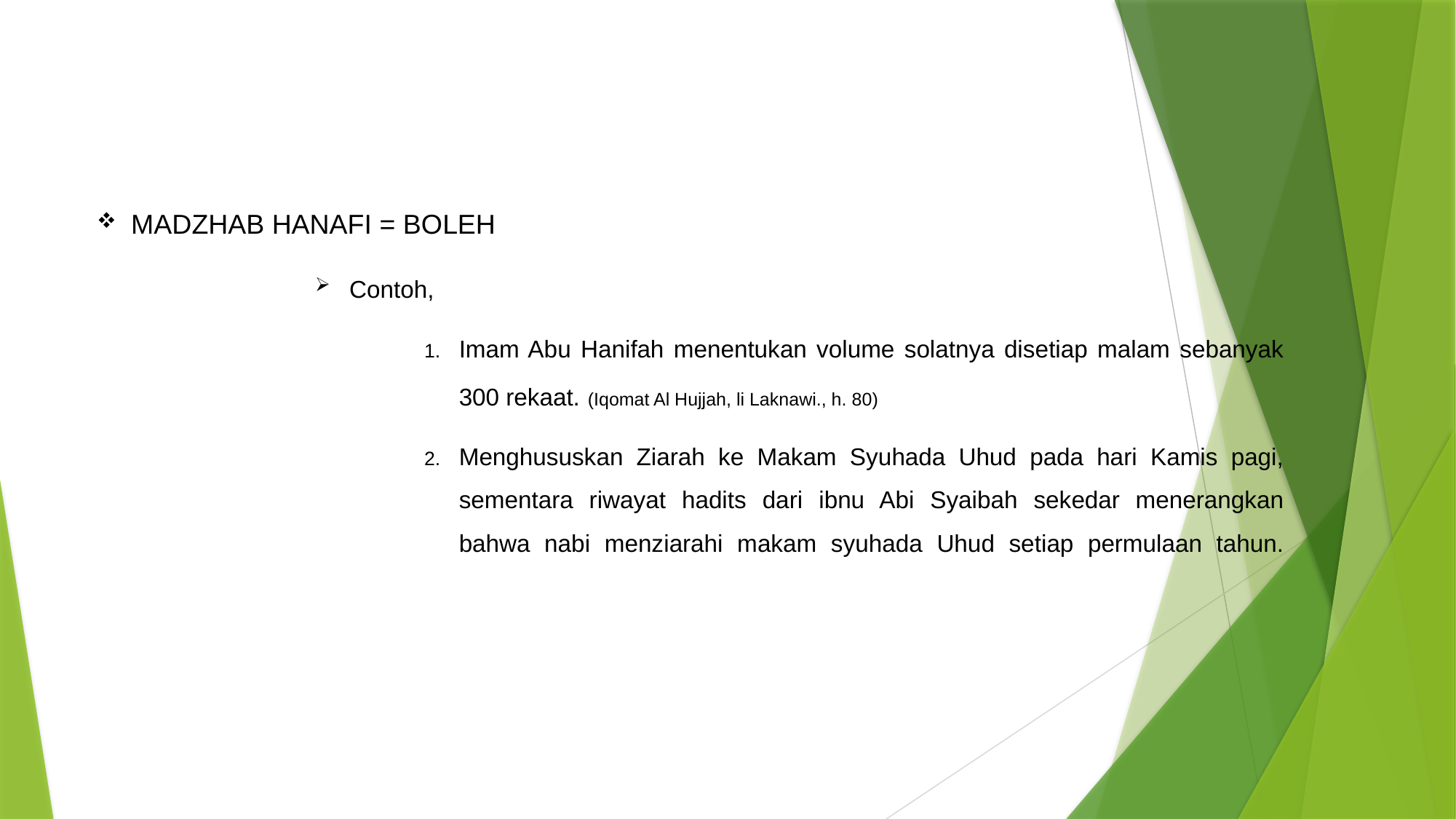

MADZHAB HANAFI = BOLEH
Contoh,
Imam Abu Hanifah menentukan volume solatnya disetiap malam sebanyak 300 rekaat. (Iqomat Al Hujjah, li Laknawi., h. 80)
Menghususkan Ziarah ke Makam Syuhada Uhud pada hari Kamis pagi, sementara riwayat hadits dari ibnu Abi Syaibah sekedar menerangkan bahwa nabi menziarahi makam syuhada Uhud setiap permulaan tahun.